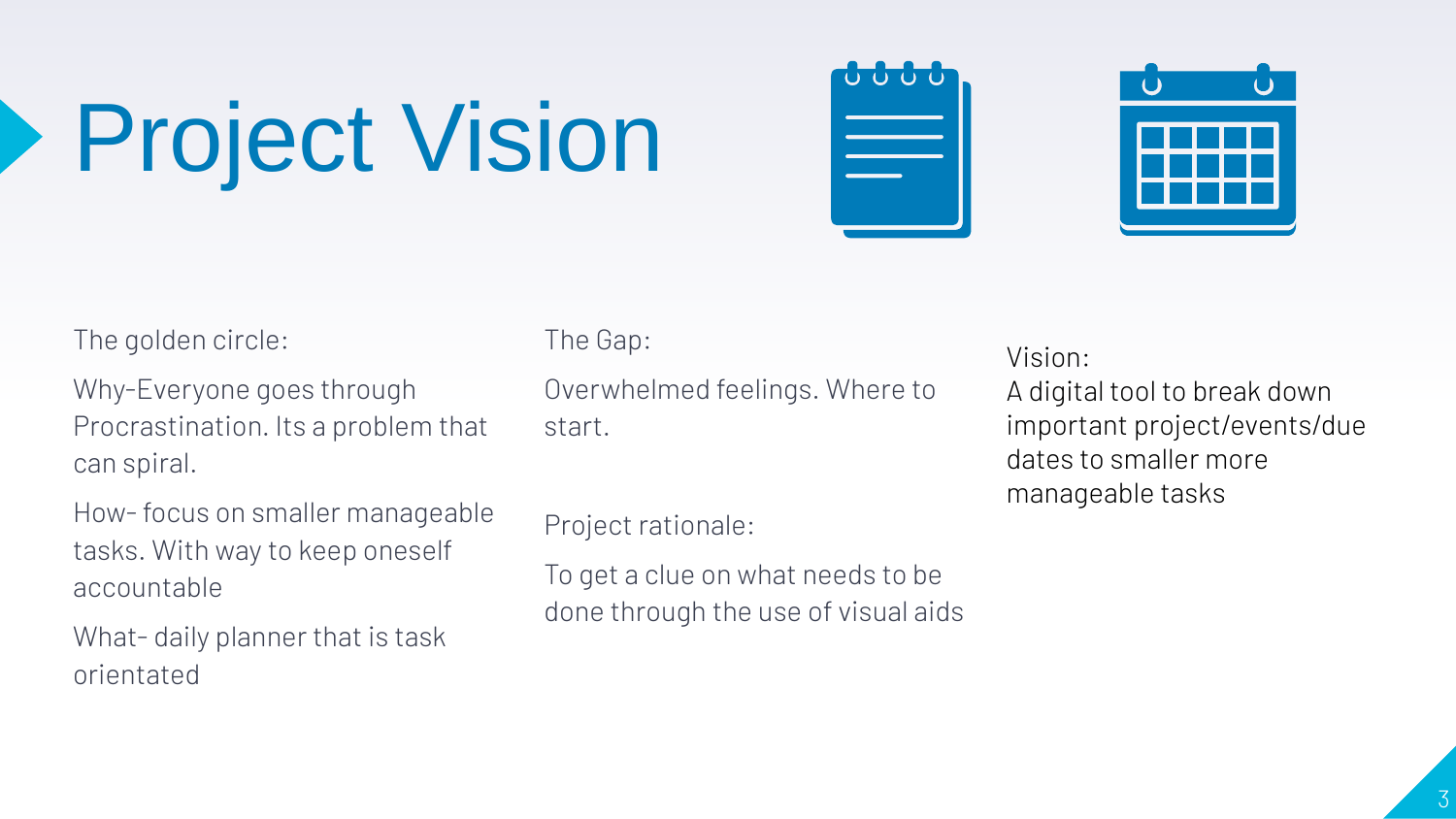

# Project Vision
The golden circle:
Why-Everyone goes through Procrastination. Its a problem that can spiral.
How- focus on smaller manageable tasks. With way to keep oneself accountable
What- daily planner that is task orientated

The Gap:
Overwhelmed feelings. Where to start.

Project rationale:
To get a clue on what needs to be done through the use of visual aids
Vision:
A digital tool to break down important project/events/due dates to smaller more manageable tasks
3